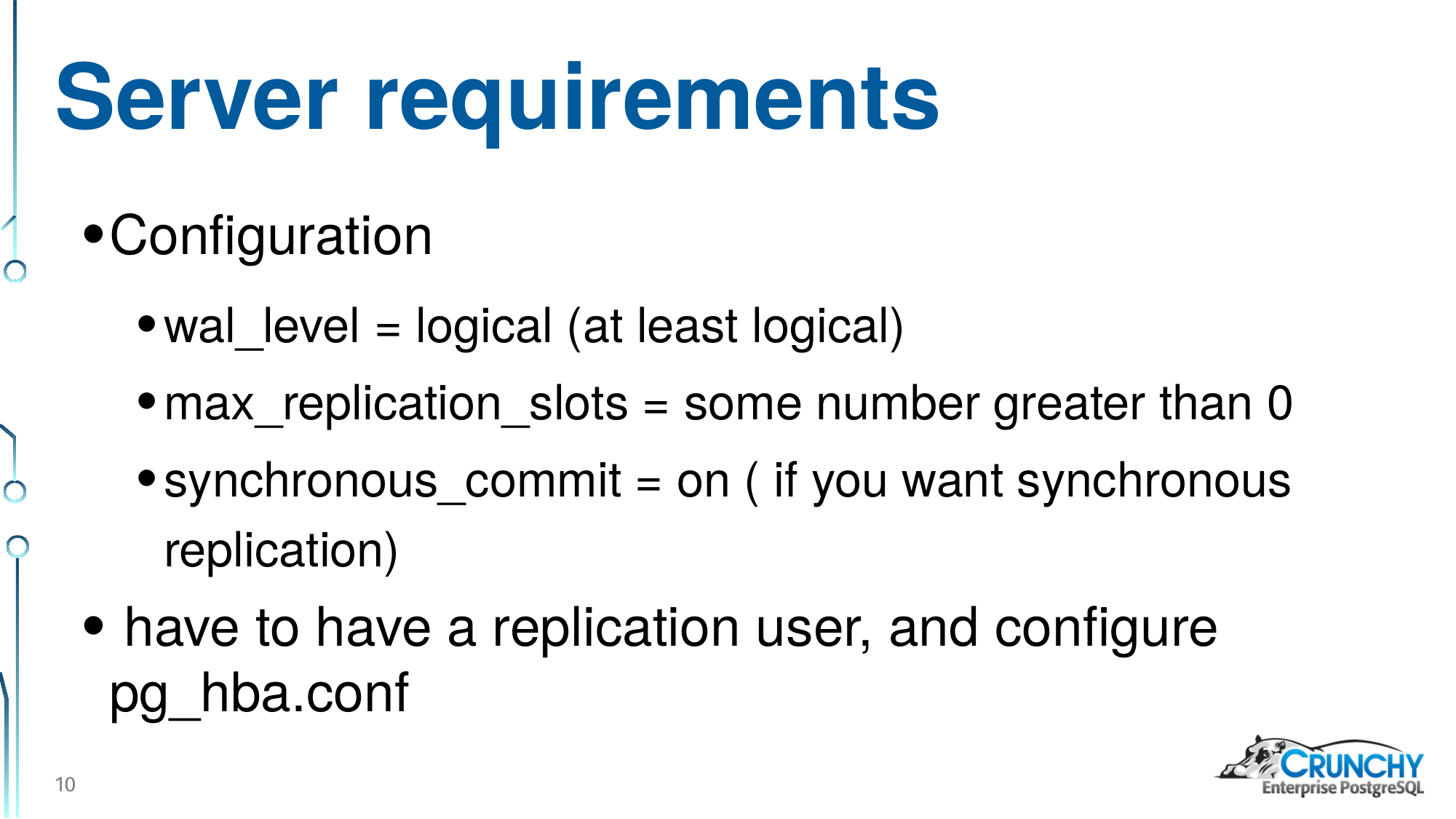

# Server requirements
Configuration
wal_level = logical (at least logical)
max_replication_slots = some number greater than 0
synchronous_commit = on ( if you want synchronous replication)
 have to have a replication user, and configure pg_hba.conf
10